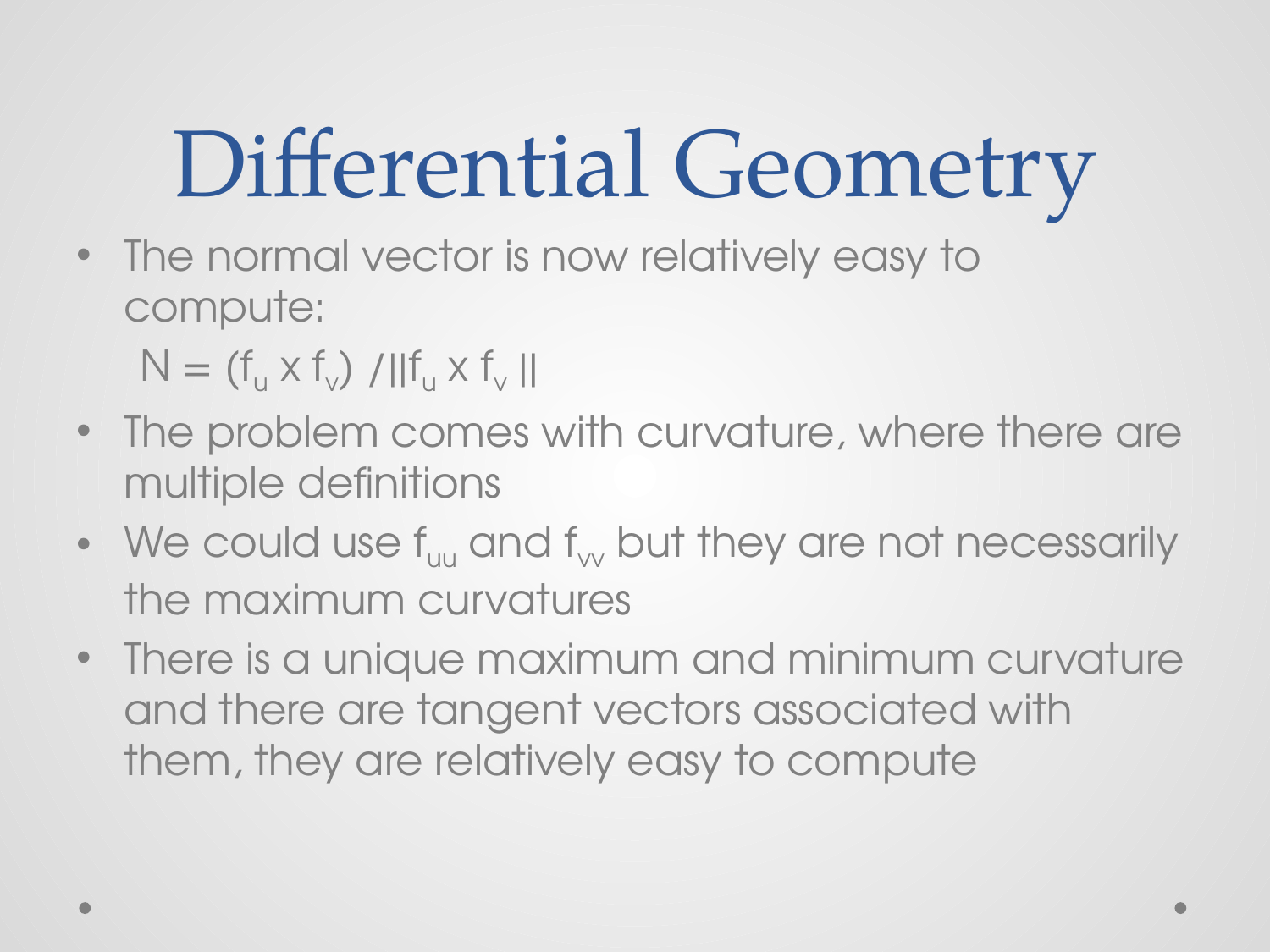

# Differential Geometry
The normal vector is now relatively easy to compute:
N = (fu x fv) /||fu x fv ||
The problem comes with curvature, where there are multiple definitions
We could use fuu and fvv but they are not necessarily the maximum curvatures
There is a unique maximum and minimum curvature and there are tangent vectors associated with them, they are relatively easy to compute